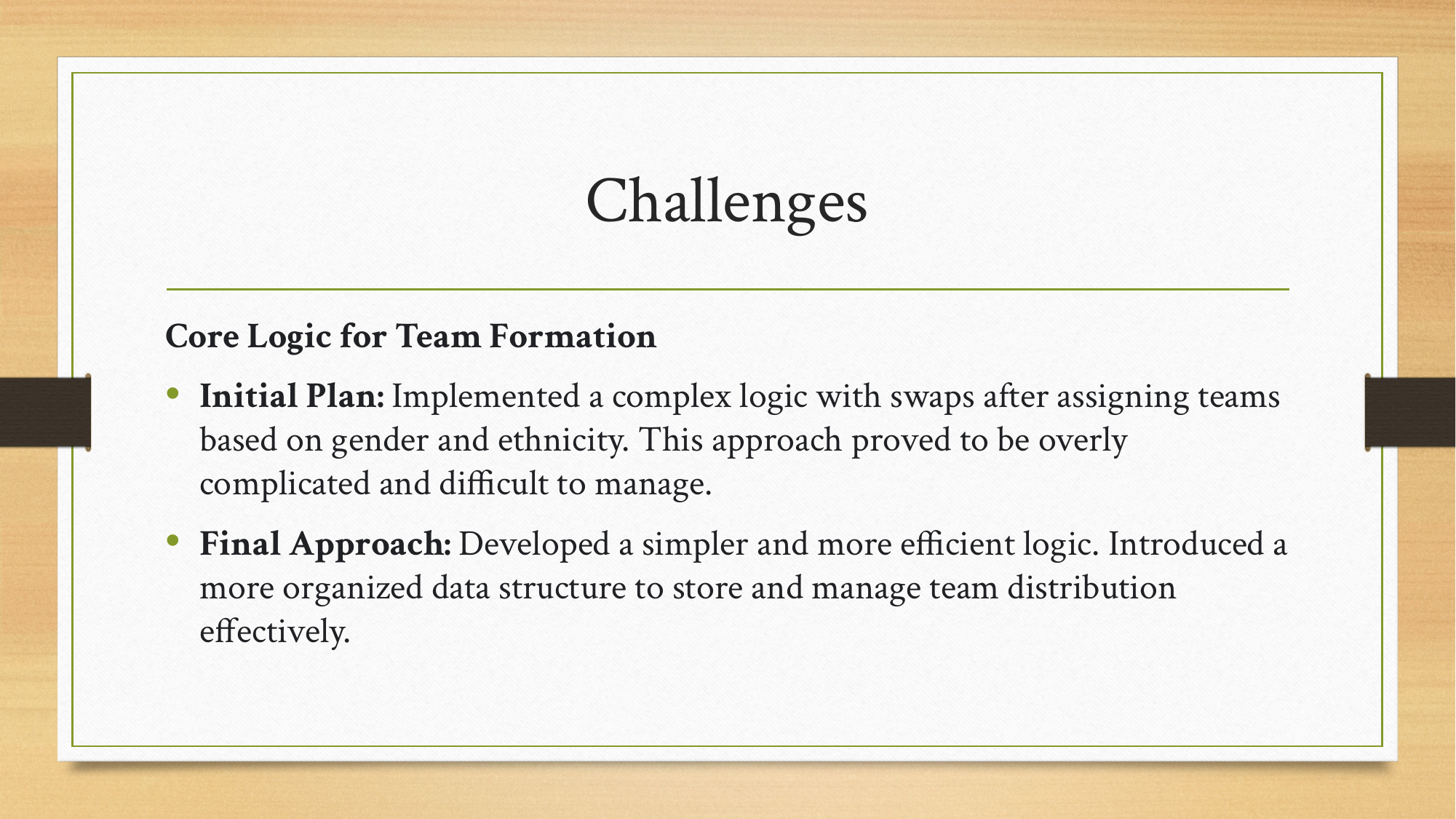

# Challenges
Core Logic for Team Formation
Initial Plan: Implemented a complex logic with swaps after assigning teams based on gender and ethnicity. This approach proved to be overly complicated and difficult to manage.
Final Approach: Developed a simpler and more efficient logic. Introduced a more organized data structure to store and manage team distribution effectively.